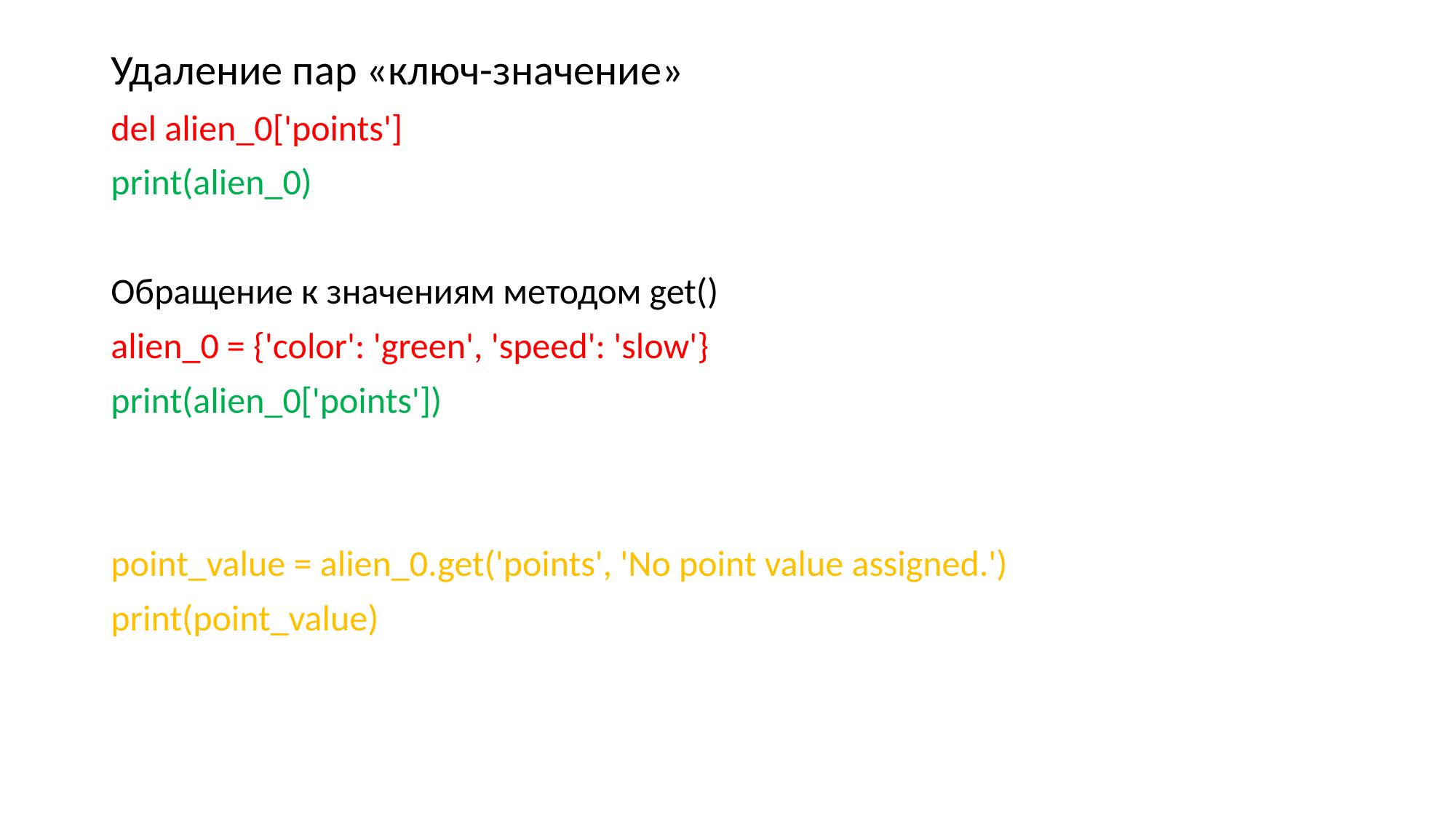

Удаление пар «ключ-значение»
del alien_0['points']
print(alien_0)

Обращение к значениям методом get()
alien_0 = {'color': 'green', 'speed': 'slow'}
print(alien_0['points'])

point_value = alien_0.get('points', 'No point value assigned.')
print(point_value)